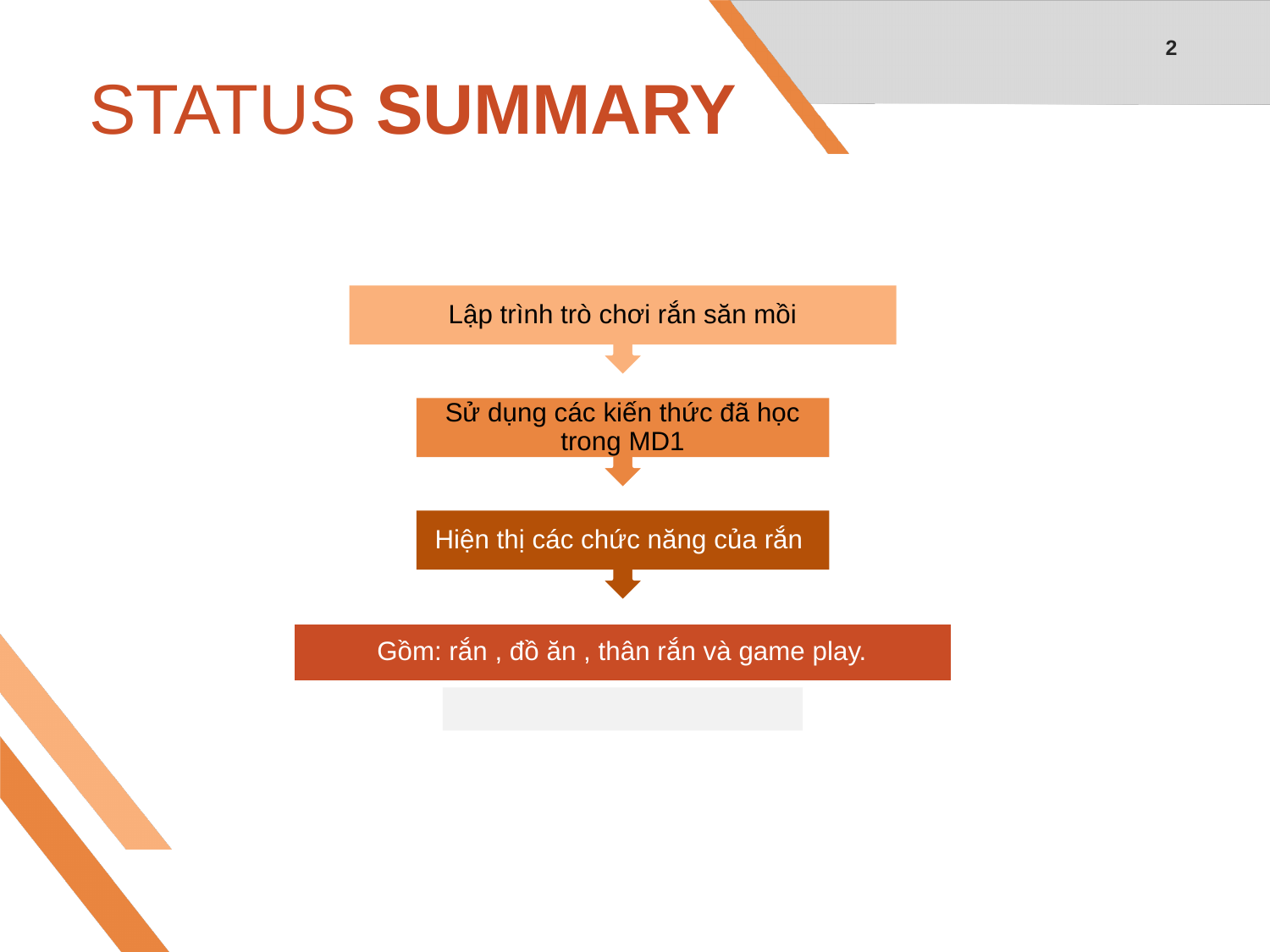

2
# STATUS SUMMARY

Lập trình trò chơi rắn săn mồi

Sử dụng các kiến thức đã học trong MD1

Hiện thị các chức năng của rắn

Gồm: rắn , đồ ăn , thân rắn và game play.